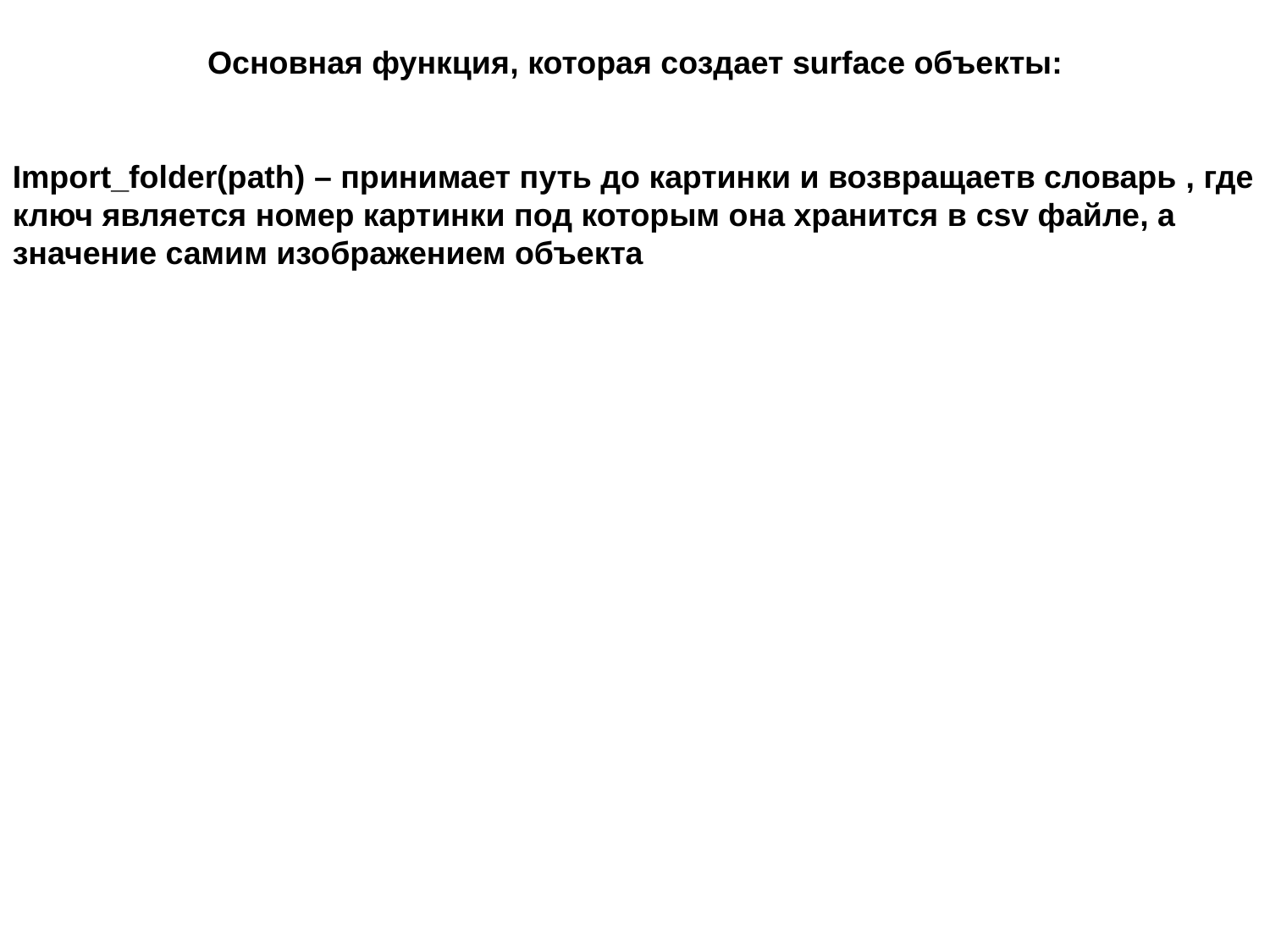

Основная функция, которая создает surface объекты:

Import_folder(path) – принимает путь до картинки и возвращаетв словарь , где ключ является номер картинки под которым она хранится в csv файле, а значение самим изображением объекта